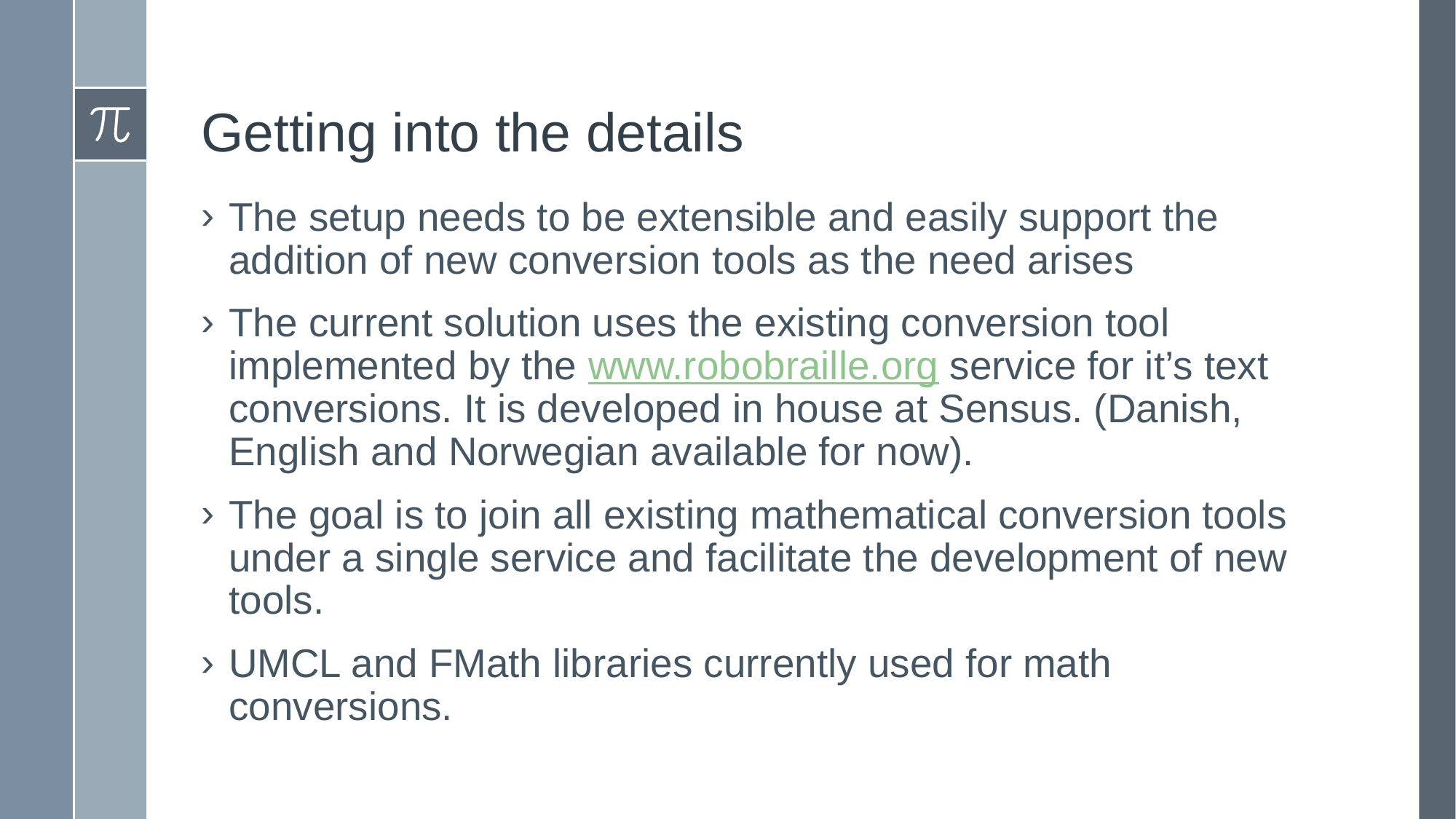

# Getting into the details
The setup needs to be extensible and easily support the addition of new conversion tools as the need arises
The current solution uses the existing conversion tool implemented by the www.robobraille.org service for it’s text conversions. It is developed in house at Sensus. (Danish, English and Norwegian available for now).
The goal is to join all existing mathematical conversion tools under a single service and facilitate the development of new tools.
UMCL and FMath libraries currently used for math conversions.